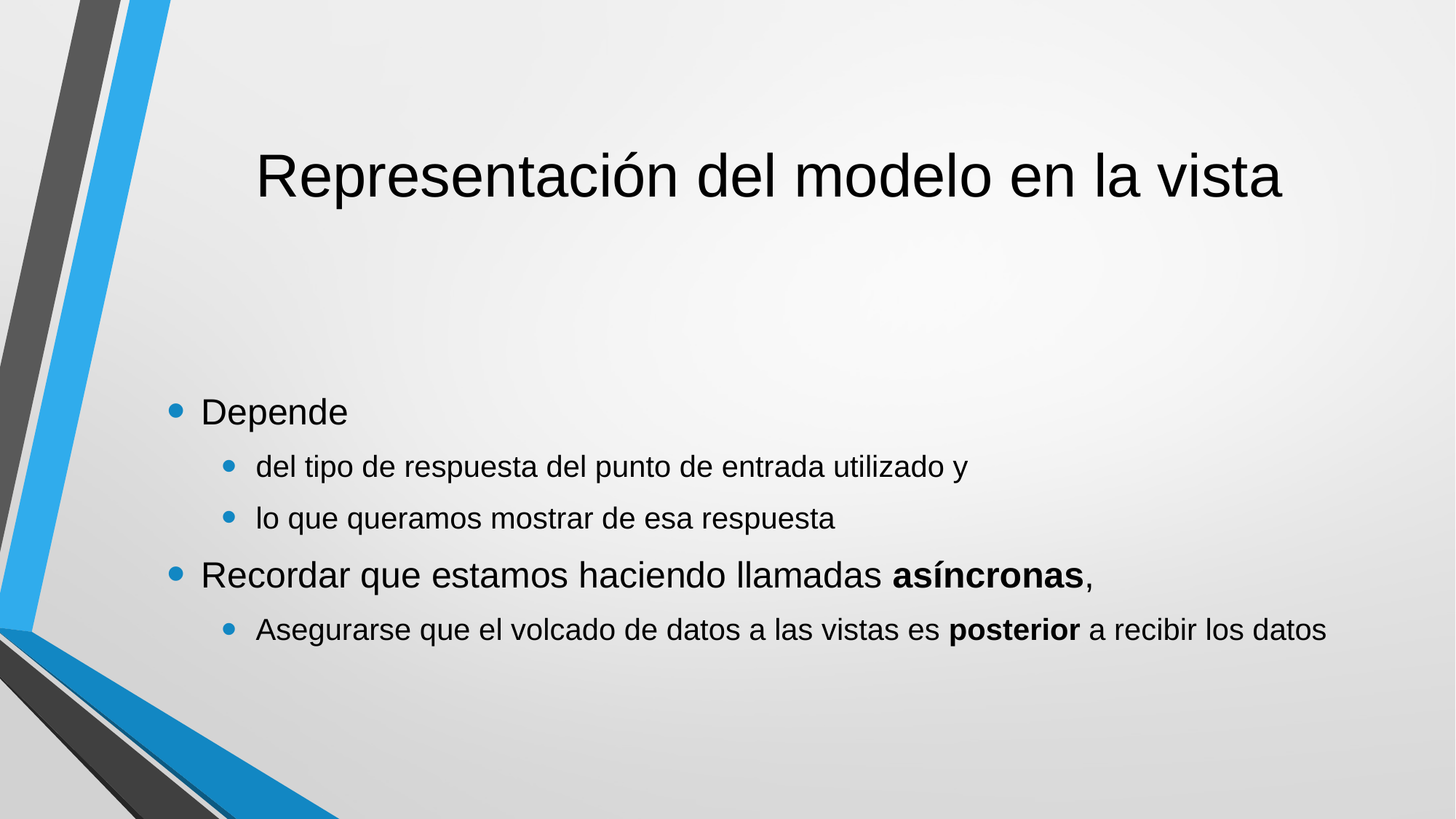

# Representación del modelo en la vista
Depende
del tipo de respuesta del punto de entrada utilizado y
lo que queramos mostrar de esa respuesta
Recordar que estamos haciendo llamadas asíncronas,
Asegurarse que el volcado de datos a las vistas es posterior a recibir los datos